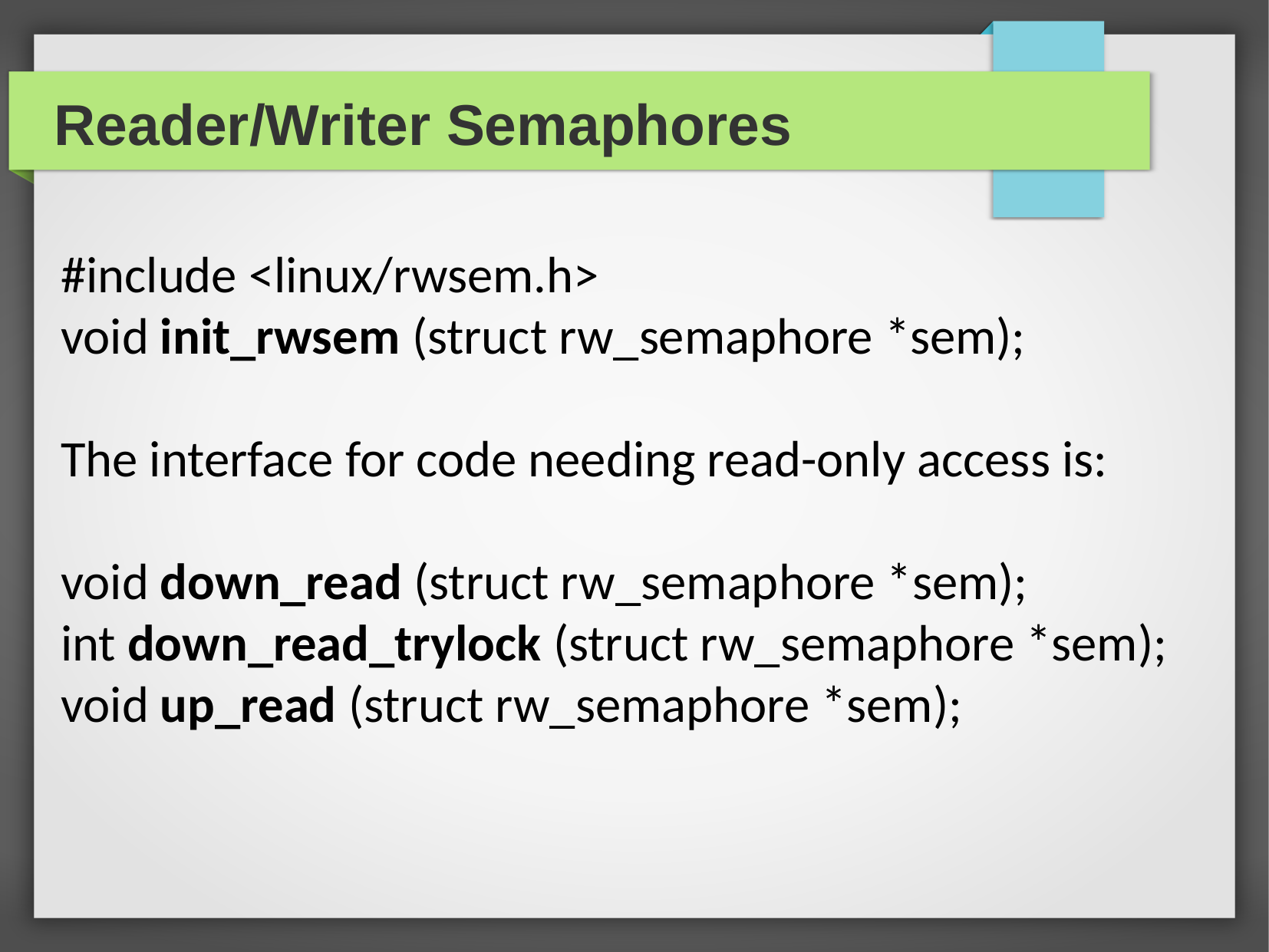

Reader/Writer Semaphores

#include <linux/rwsem.h>
void init_rwsem (struct rw_semaphore *sem);

The interface for code needing read-only access is:

void down_read (struct rw_semaphore *sem);
int down_read_trylock (struct rw_semaphore *sem);
void up_read (struct rw_semaphore *sem);